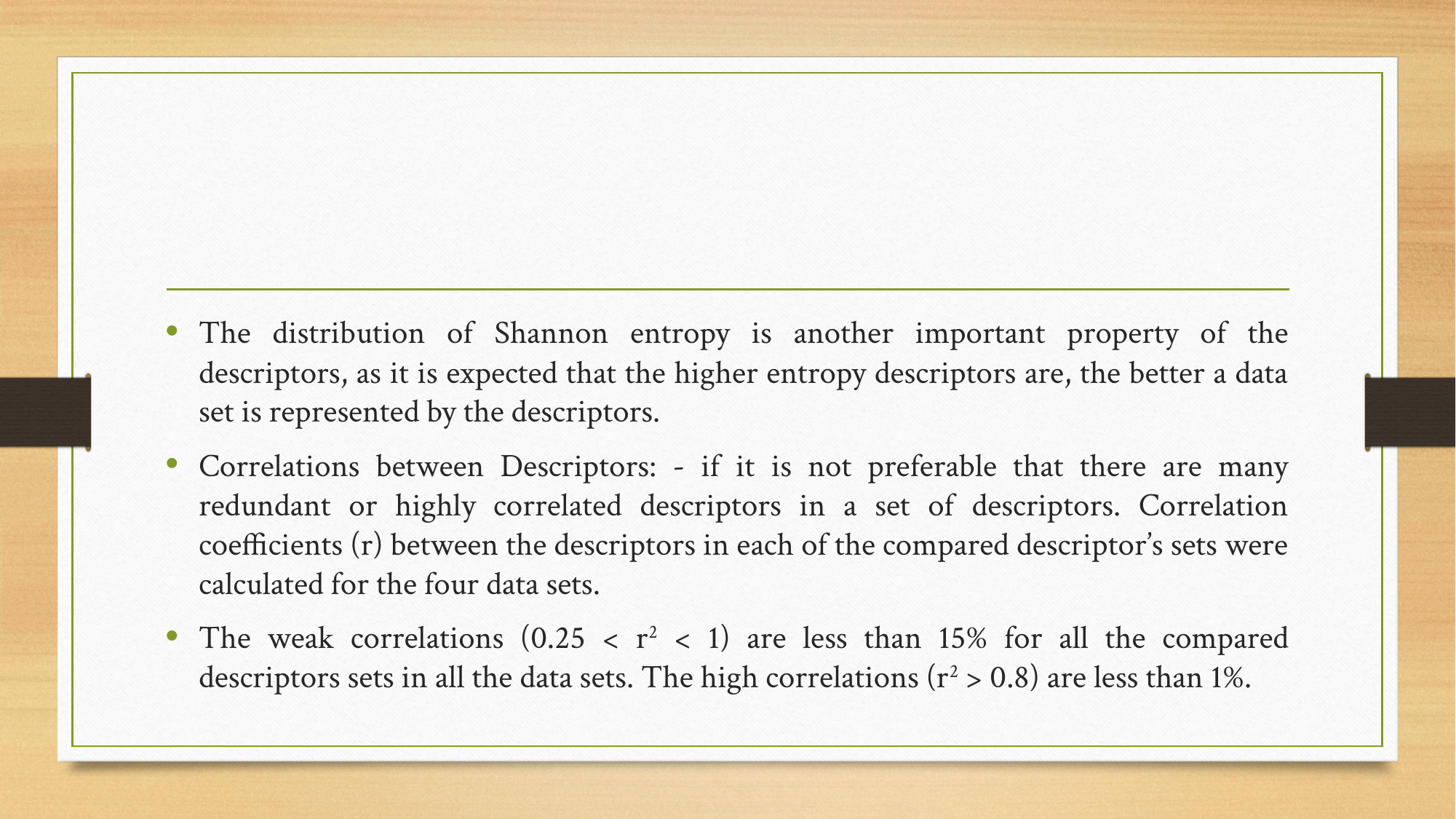

#
The distribution of Shannon entropy is another important property of the descriptors, as it is expected that the higher entropy descriptors are, the better a data set is represented by the descriptors.
Correlations between Descriptors: - if it is not preferable that there are many redundant or highly correlated descriptors in a set of descriptors. Correlation coefficients (r) between the descriptors in each of the compared descriptor’s sets were calculated for the four data sets.
The weak correlations (0.25 < r2 < 1) are less than 15% for all the compared descriptors sets in all the data sets. The high correlations (r2 > 0.8) are less than 1%.